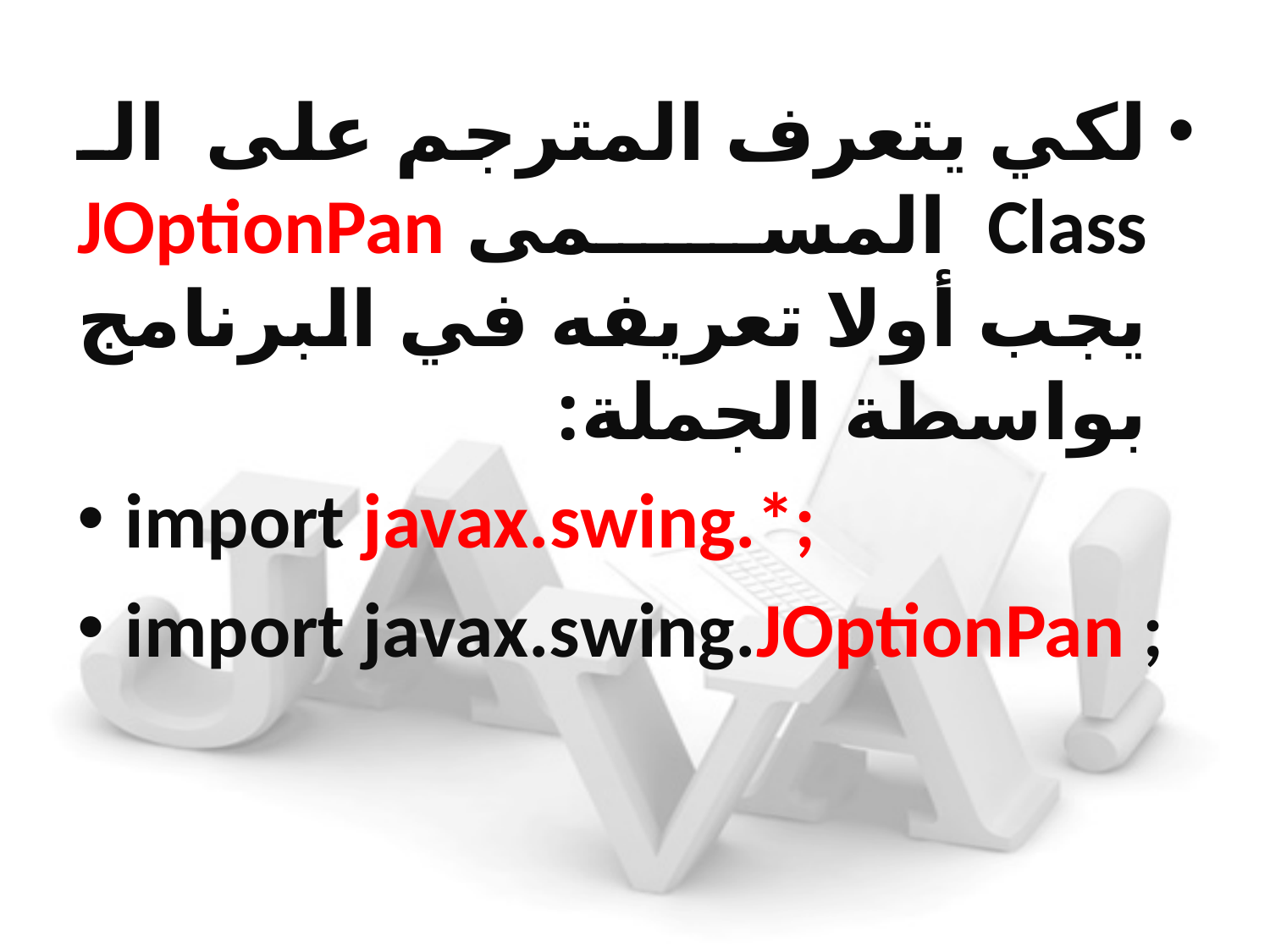

لكي يتعرف المترجم على  الـ Class  المسمى JOptionPan يجب أولا تعريفه في البرنامج بواسطة الجملة:
import javax.swing.*;
import javax.swing.JOptionPan ;